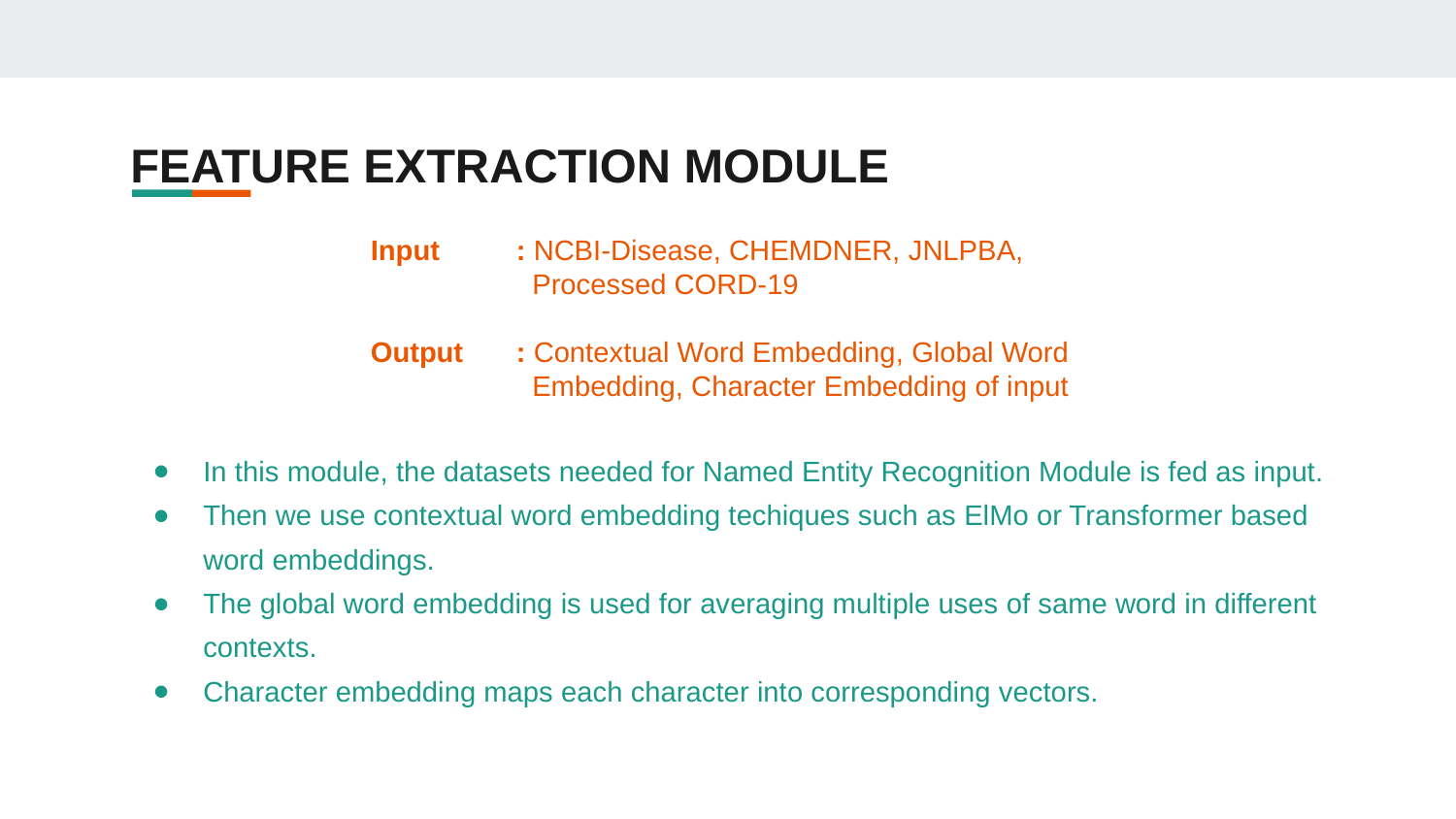

# FEATURE EXTRACTION MODULE
Input	: NCBI-Disease, CHEMDNER, JNLPBA, 	  Processed CORD-19

Output	: Contextual Word Embedding, Global Word
	  Embedding, Character Embedding of input
In this module, the datasets needed for Named Entity Recognition Module is fed as input.
Then we use contextual word embedding techiques such as ElMo or Transformer based word embeddings.
The global word embedding is used for averaging multiple uses of same word in different contexts.
Character embedding maps each character into corresponding vectors.